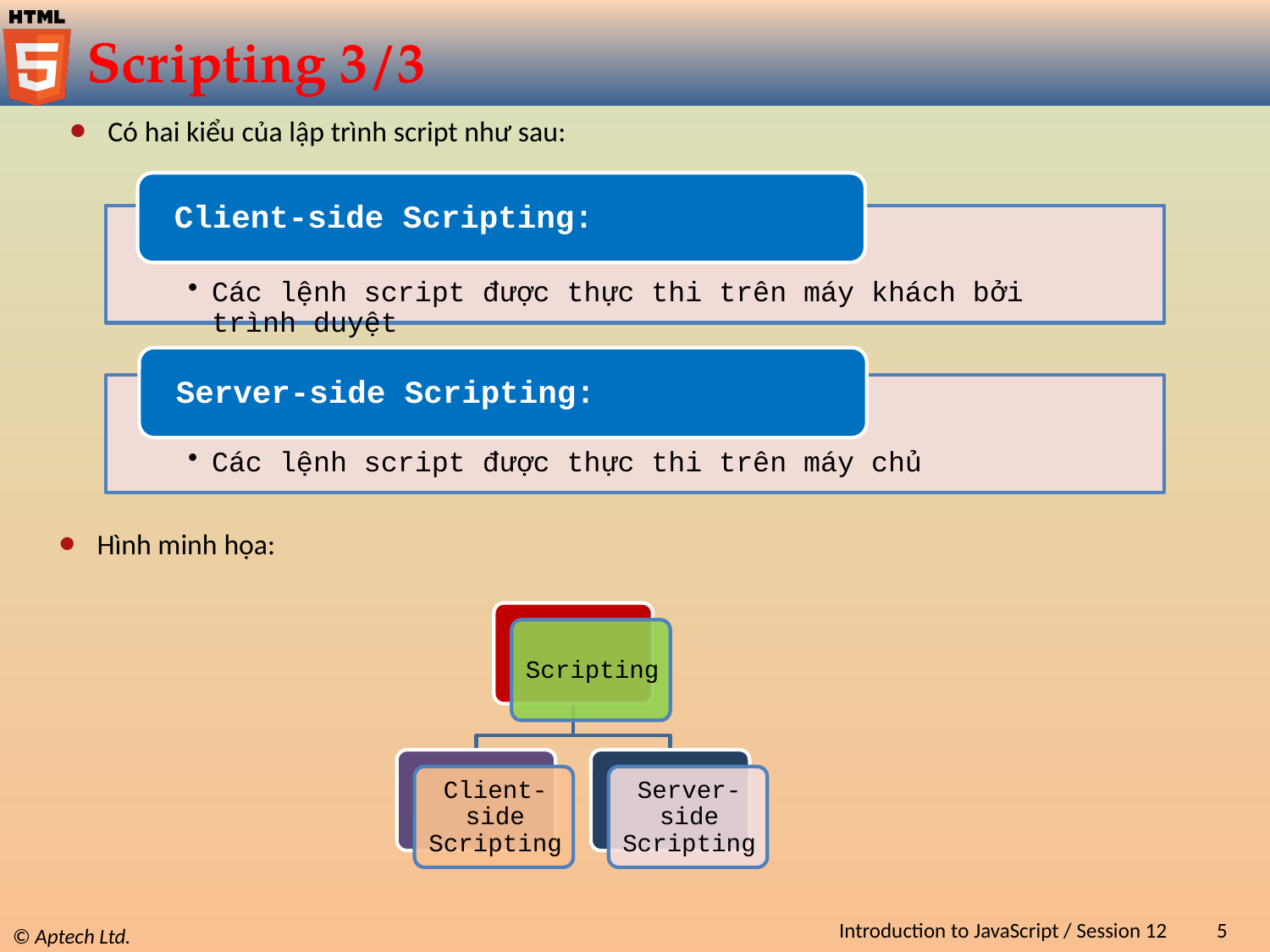

# Scripting 3/3
Có hai kiểu của lập trình script như sau:
Các lệnh script được thực thi trên máy khách bởi trình duyệt
Client-side Scripting:
Các lệnh script được thực thi trên máy chủ
Server-side Scripting:
Hình minh họa:
Scripting
Client-side Scripting
Server-side Scripting
Introduction to JavaScript / Session 12
5